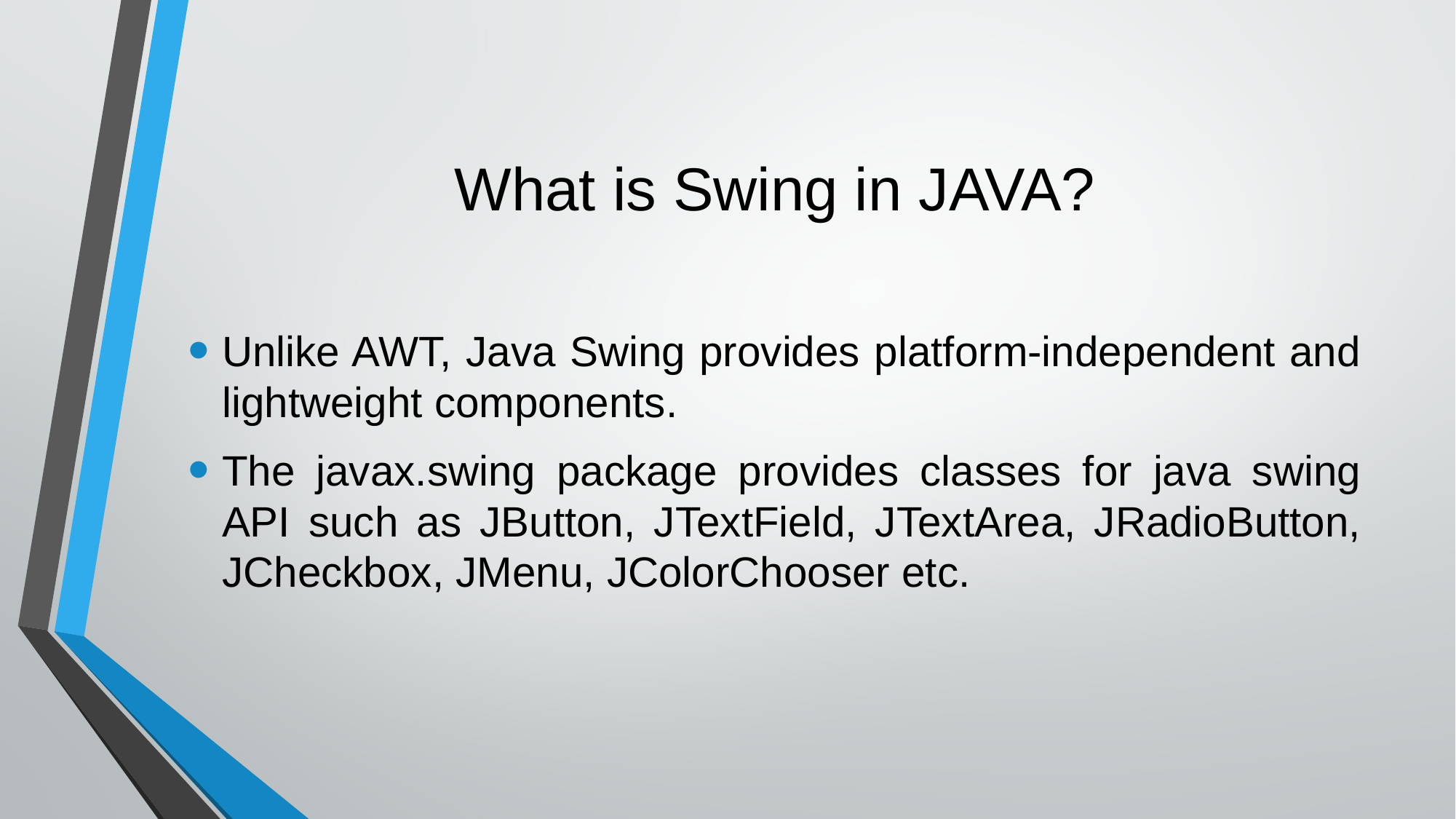

# What is Swing in JAVA?
Unlike AWT, Java Swing provides platform-independent and lightweight components.
The javax.swing package provides classes for java swing API such as JButton, JTextField, JTextArea, JRadioButton, JCheckbox, JMenu, JColorChooser etc.